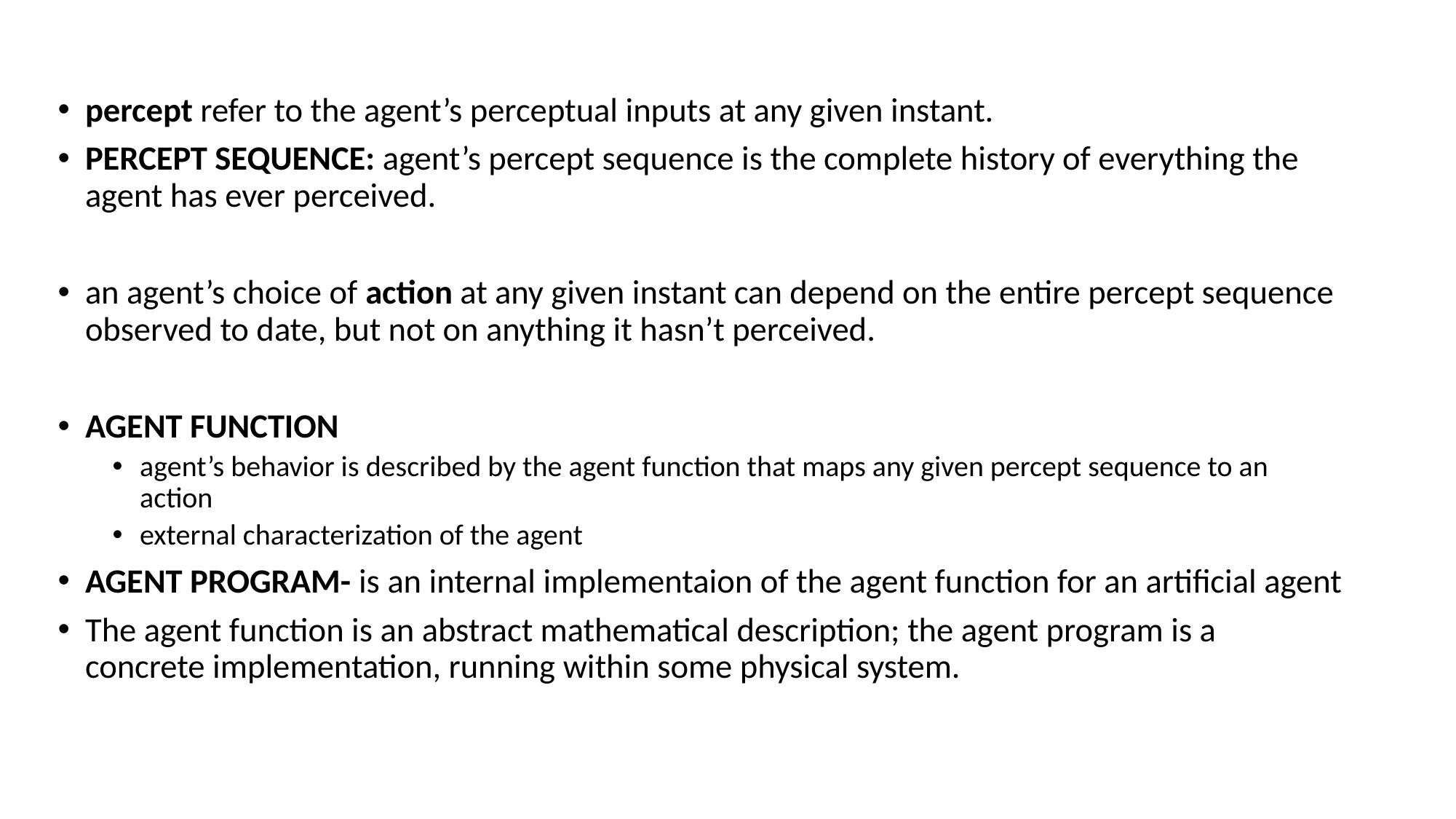

percept refer to the agent’s perceptual inputs at any given instant.
PERCEPT SEQUENCE: agent’s percept sequence is the complete history of everything the agent has ever perceived.

an agent’s choice of action at any given instant can depend on the entire percept sequence observed to date, but not on anything it hasn’t perceived.

AGENT FUNCTION
agent’s behavior is described by the agent function that maps any given percept sequence to an action
external characterization of the agent
AGENT PROGRAM- is an internal implementaion of the agent function for an artificial agent
The agent function is an abstract mathematical description; the agent program is a concrete implementation, running within some physical system.